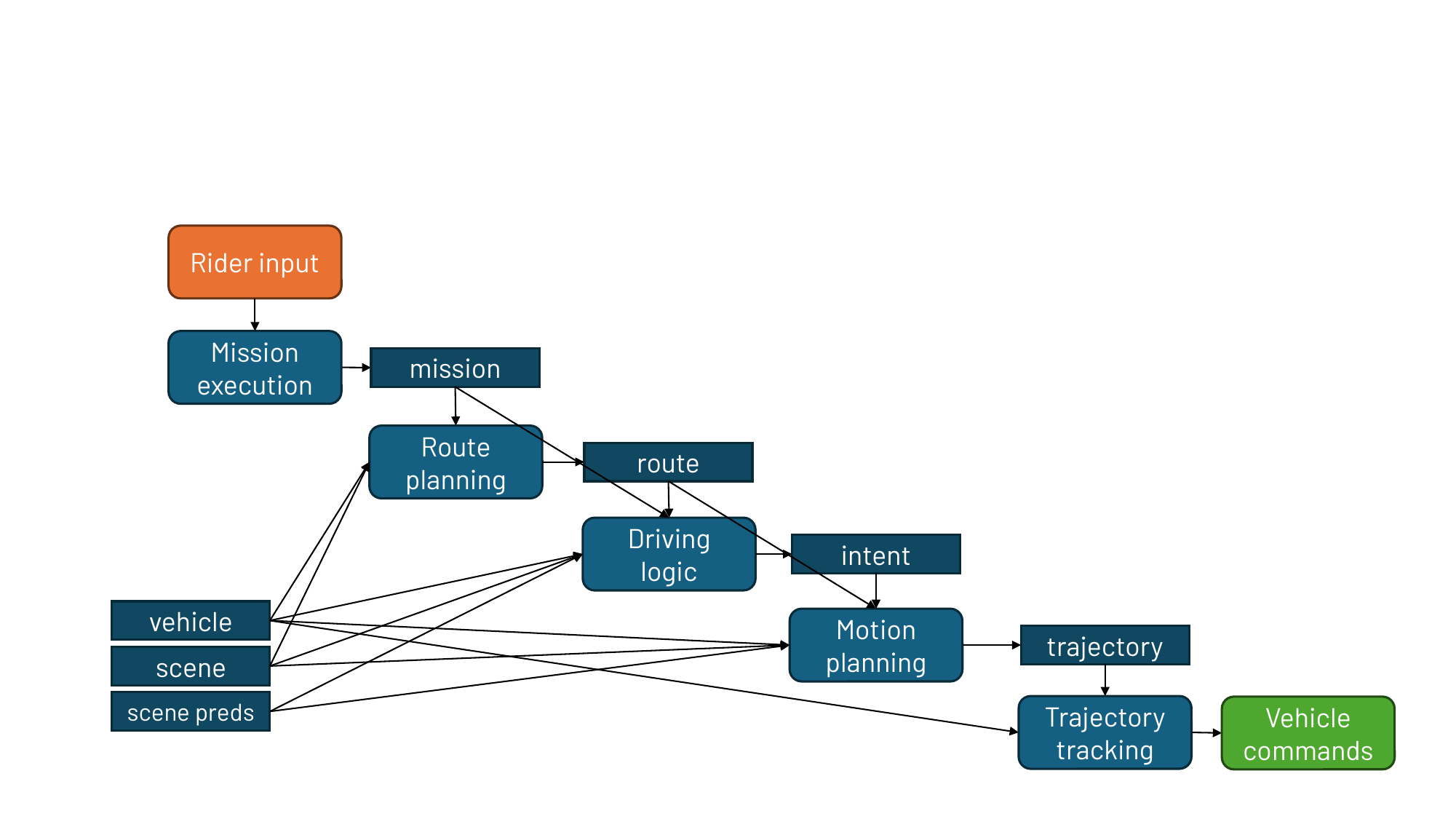

Rider input
Mission execution
mission
Route planning
route
Driving logic
intent
vehicle
Motion planning
trajectory
scene
scene preds
Trajectory tracking
Vehicle commands